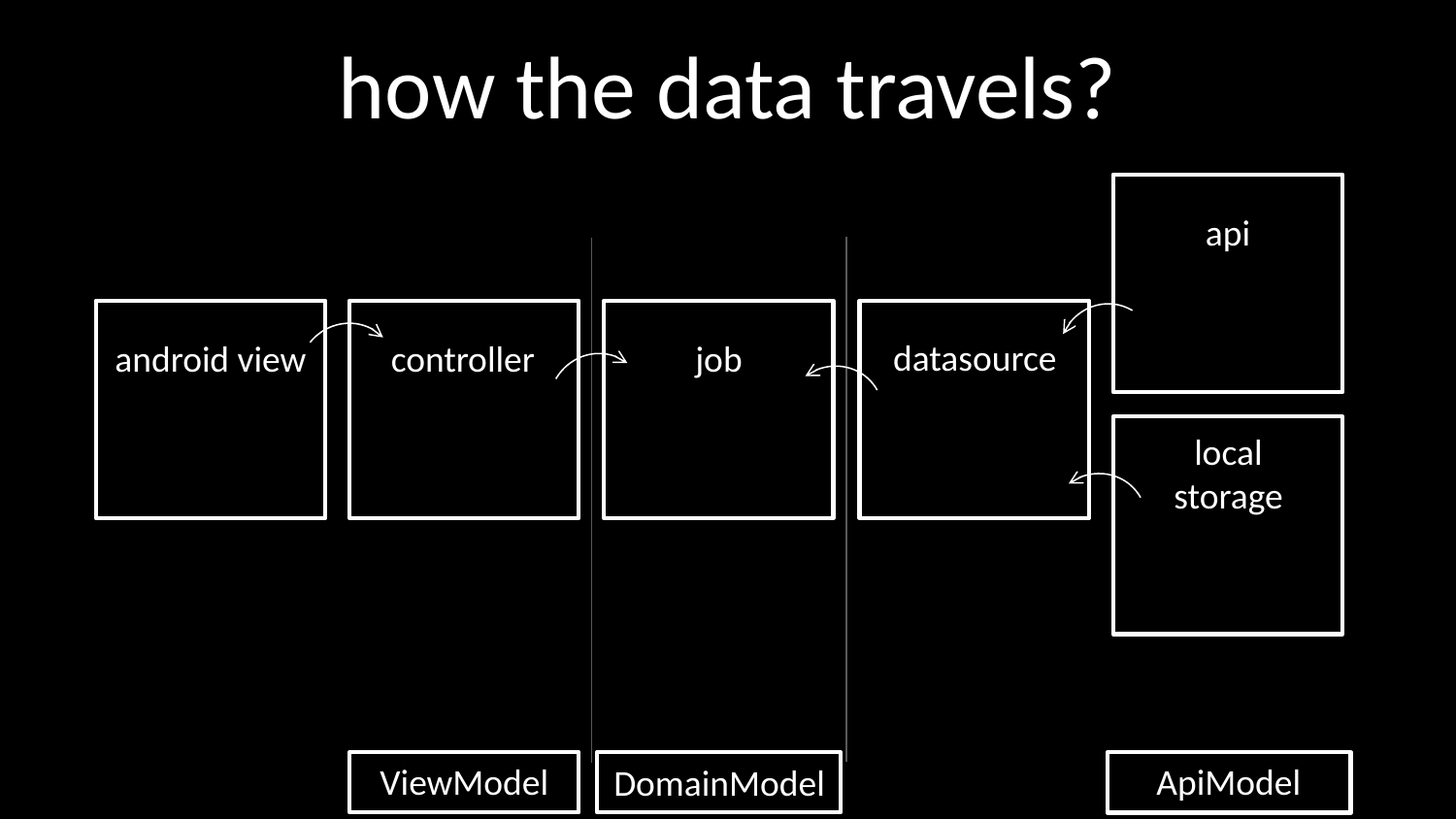

how the data travels?

api

datasource
android view
controller
job

local
storage

ViewModel

ApiModel

DomainModel